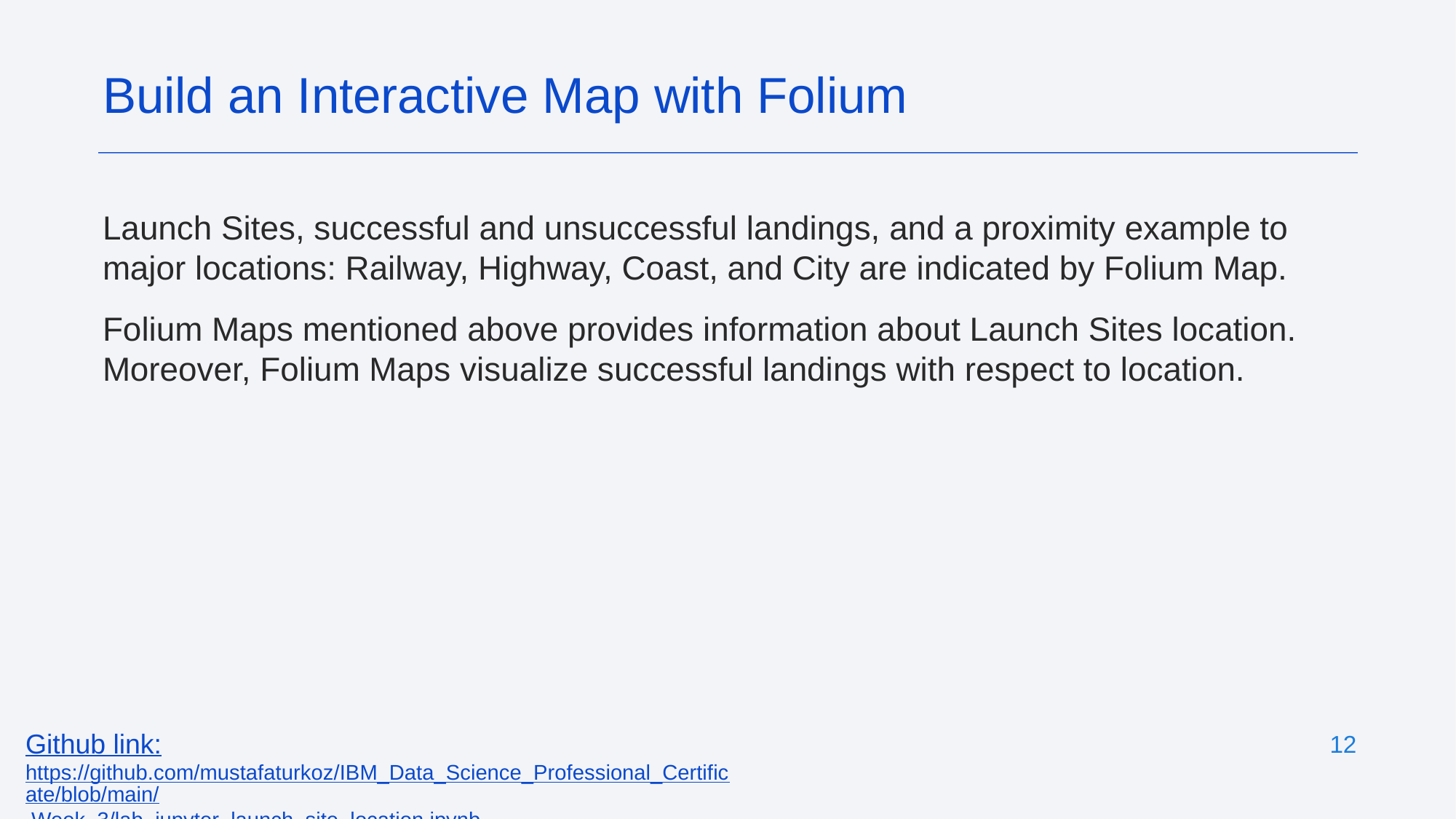

Build an Interactive Map with Folium
Launch Sites, successful and unsuccessful landings, and a proximity example to major locations: Railway, Highway, Coast, and City are indicated by Folium Map.
Folium Maps mentioned above provides information about Launch Sites location. Moreover, Folium Maps visualize successful landings with respect to location.

12
Github link: https://github.com/mustafaturkoz/IBM_Data_Science_Professional_Certificate/blob/main/ Week_3/lab_jupyter_launch_site_location.ipynb